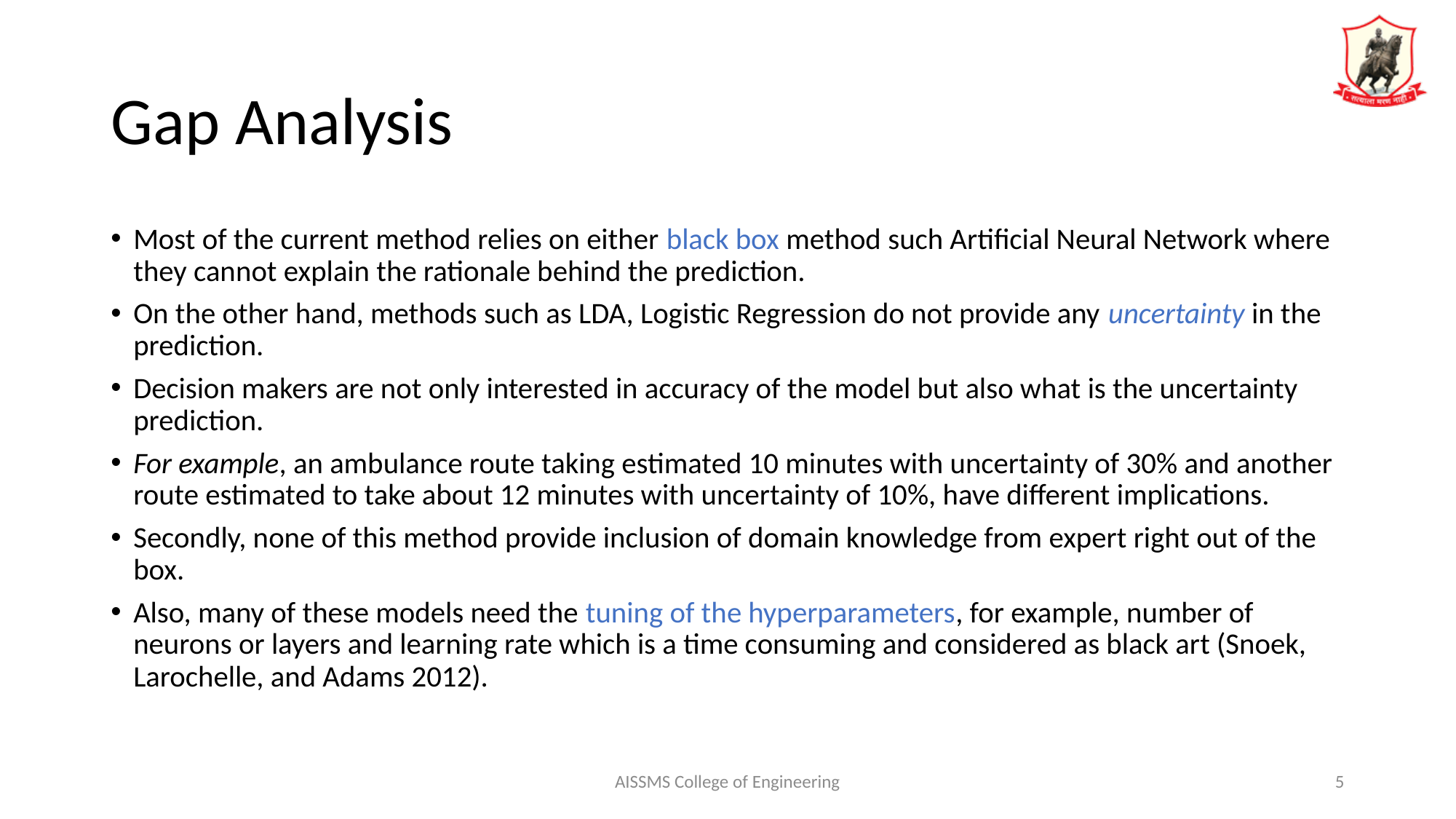

# Gap Analysis
Most of the current method relies on either black box method such Artificial Neural Network where they cannot explain the rationale behind the prediction.
On the other hand, methods such as LDA, Logistic Regression do not provide any uncertainty in the prediction.
Decision makers are not only interested in accuracy of the model but also what is the uncertainty prediction.
For example, an ambulance route taking estimated 10 minutes with uncertainty of 30% and another route estimated to take about 12 minutes with uncertainty of 10%, have different implications.
Secondly, none of this method provide inclusion of domain knowledge from expert right out of the box.
Also, many of these models need the tuning of the hyperparameters, for example, number of neurons or layers and learning rate which is a time consuming and considered as black art (Snoek, Larochelle, and Adams 2012).

AISSMS College of Engineering
5